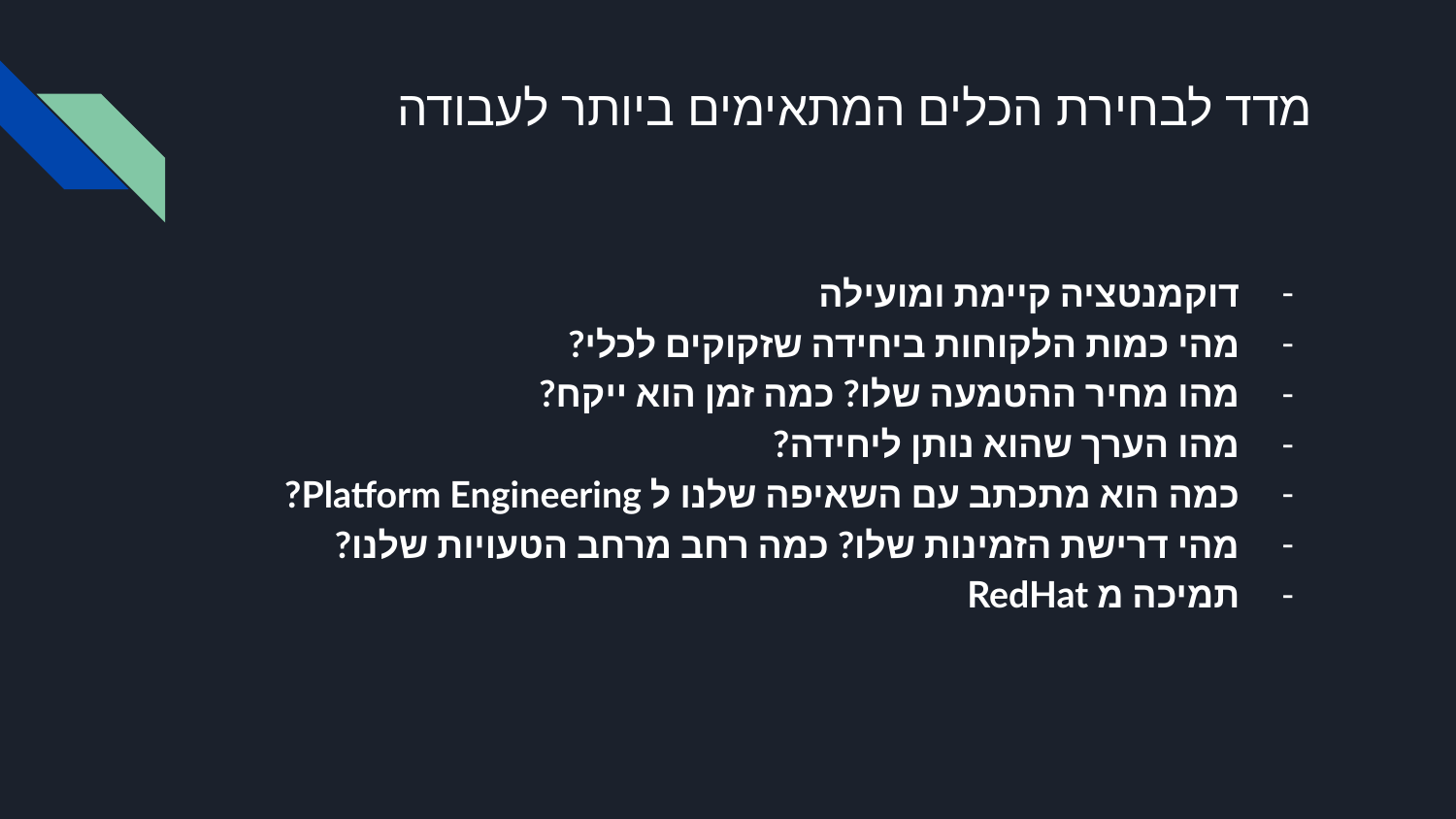

# מדד לבחירת הכלים המתאימים ביותר לעבודה
דוקמנטציה קיימת ומועילה
מהי כמות הלקוחות ביחידה שזקוקים לכלי?
מהו מחיר ההטמעה שלו? כמה זמן הוא ייקח?
מהו הערך שהוא נותן ליחידה?
כמה הוא מתכתב עם השאיפה שלנו ל Platform Engineering?
מהי דרישת הזמינות שלו? כמה רחב מרחב הטעויות שלנו?
תמיכה מ RedHat